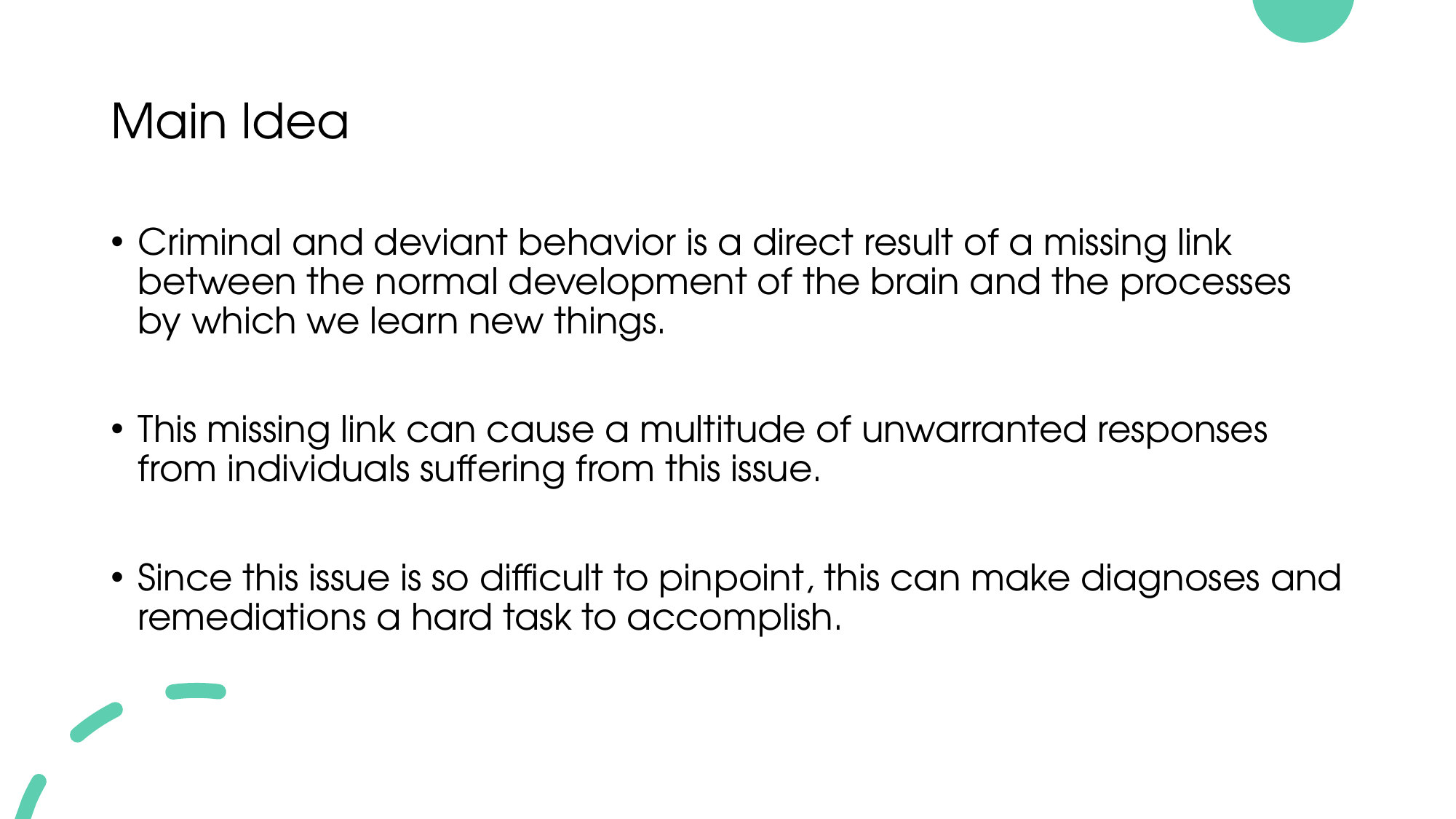

# Main Idea
Criminal and deviant behavior is a direct result of a missing link between the normal development of the brain and the processes by which we learn new things.

This missing link can cause a multitude of unwarranted responses from individuals suffering from this issue.

Since this issue is so difficult to pinpoint, this can make diagnoses and remediations a hard task to accomplish.